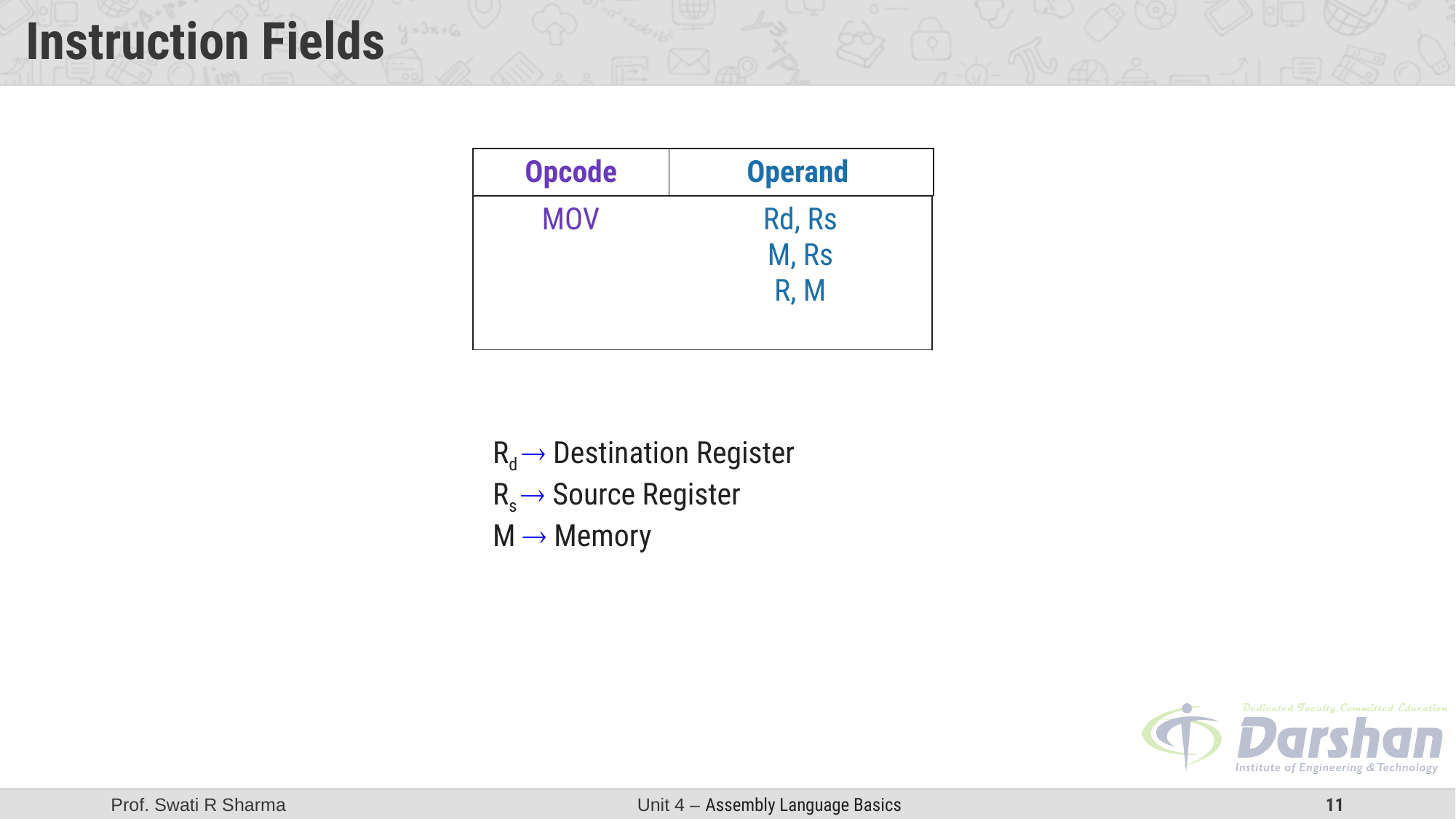

# Instruction Fields
| Opcode | Operand |
| --- | --- |
| MOV | Rd, Rs M, Rs R, M |
| --- | --- |

Rd → Destination Register
Rs → Source Register
M → Memory